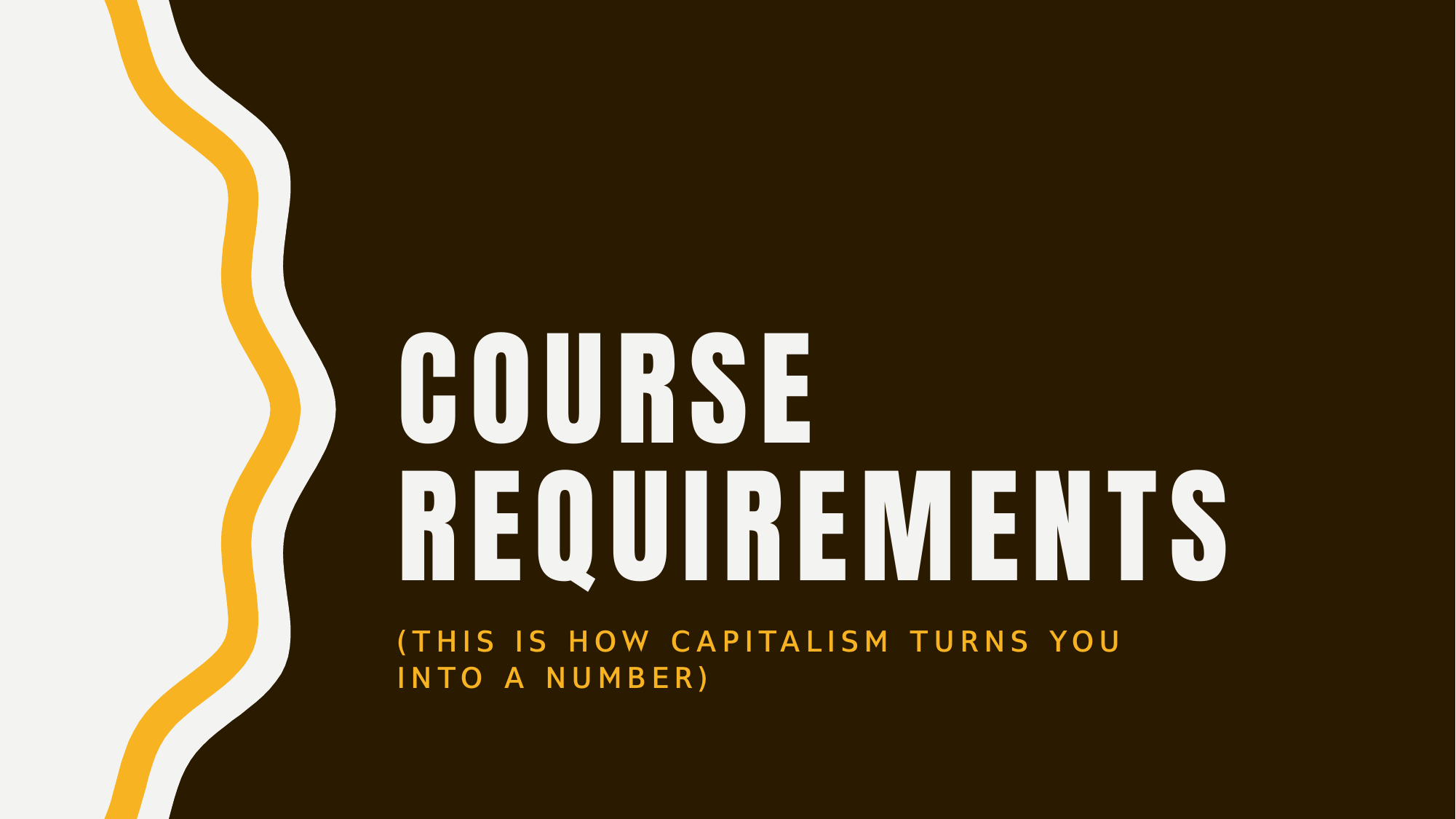

# Course Requirements
(This is how capitalism turns you into a number)